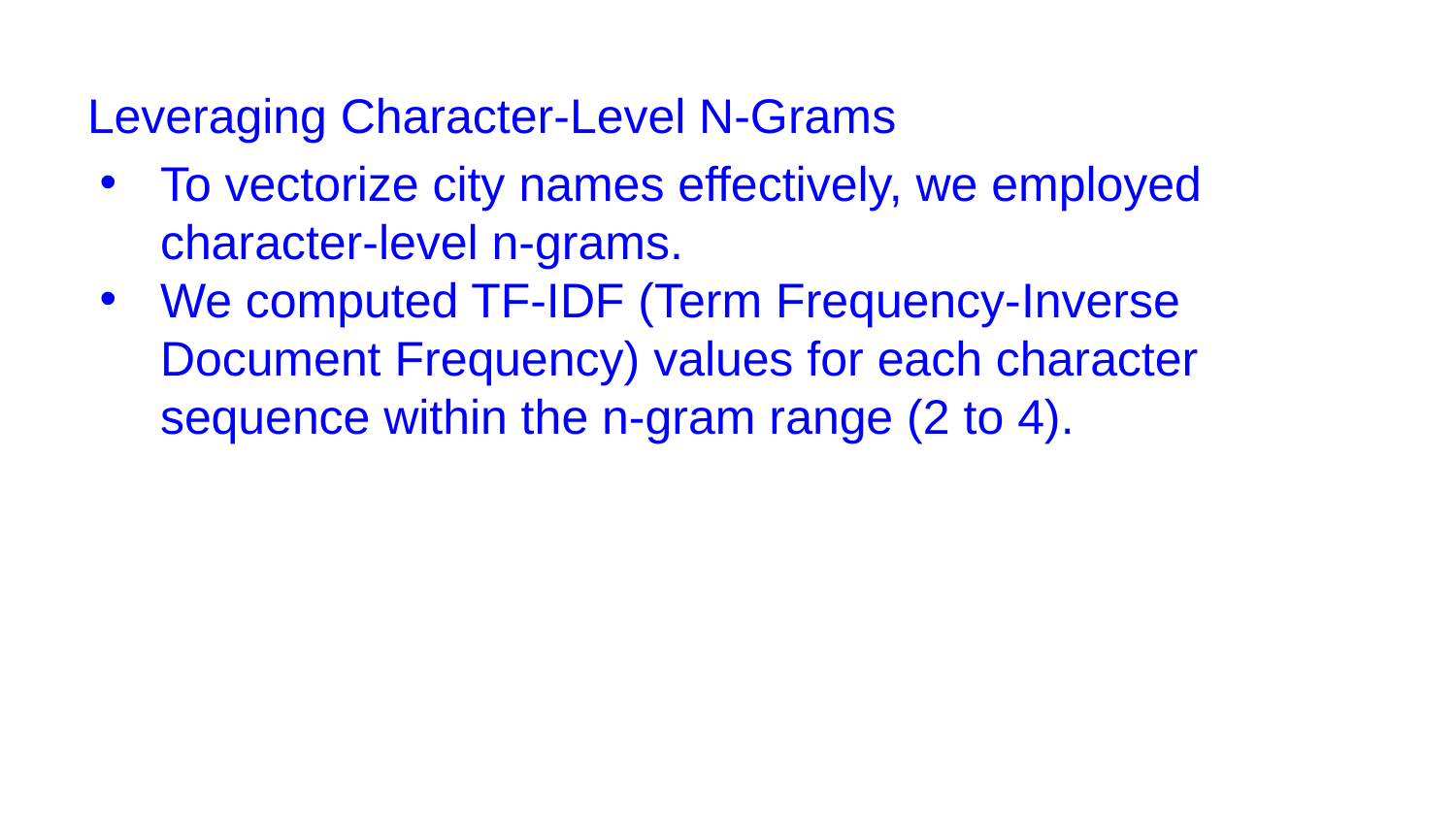

Leveraging Character-Level N-Grams
To vectorize city names effectively, we employed character-level n-grams.
We computed TF-IDF (Term Frequency-Inverse Document Frequency) values for each character sequence within the n-gram range (2 to 4).